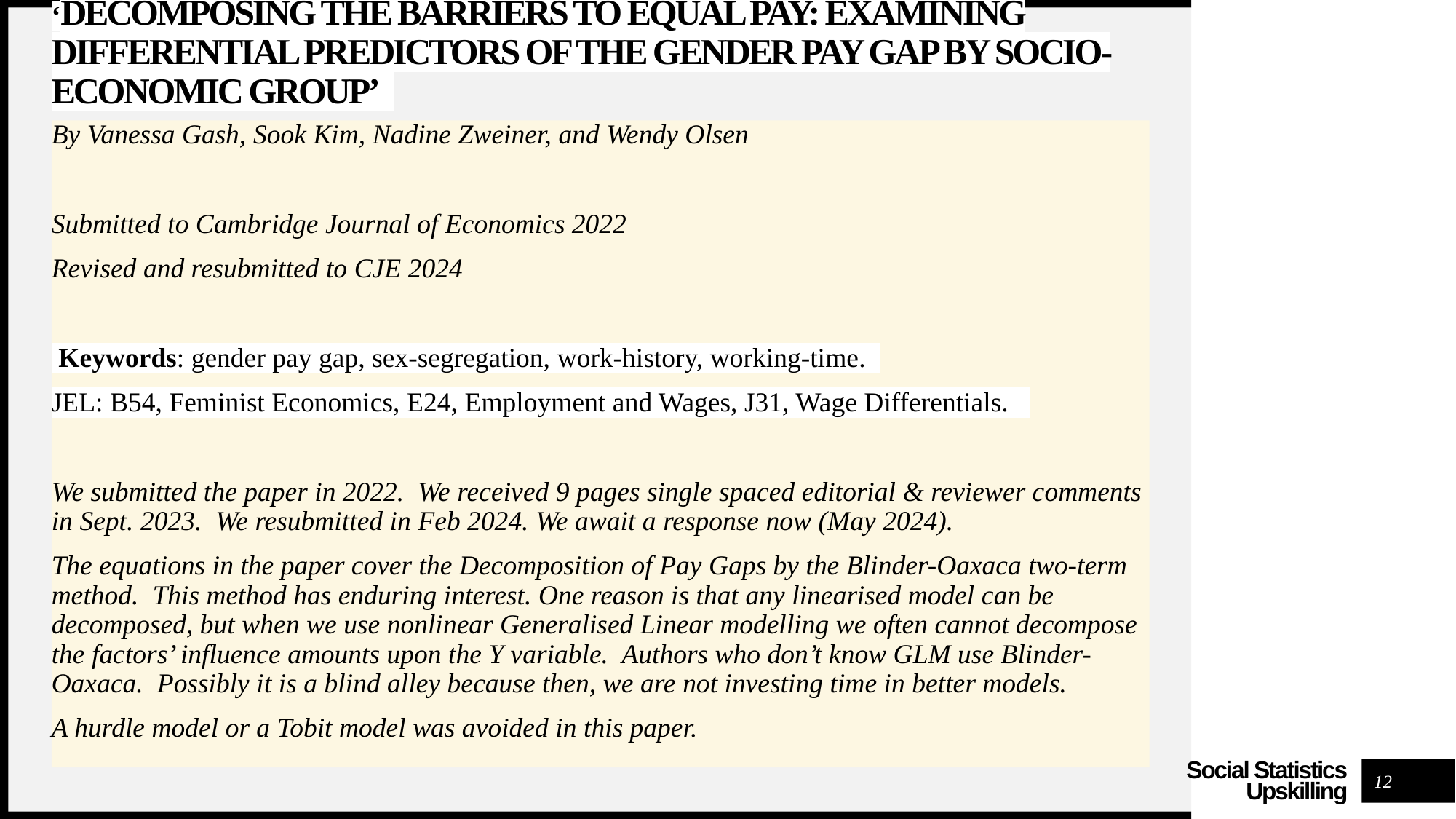

# ‘Decomposing the Barriers to Equal Pay: Examining Differential Predictors of the Gender Pay Gap by Socio-Economic Group’
By Vanessa Gash, Sook Kim, Nadine Zweiner, and Wendy Olsen

Submitted to Cambridge Journal of Economics 2022
Revised and resubmitted to CJE 2024

 Keywords: gender pay gap, sex-segregation, work-history, working-time.
JEL: B54, Feminist Economics, E24, Employment and Wages, J31, Wage Differentials.

We submitted the paper in 2022.  We received 9 pages single spaced editorial & reviewer comments in Sept. 2023.  We resubmitted in Feb 2024. We await a response now (May 2024).
The equations in the paper cover the Decomposition of Pay Gaps by the Blinder-Oaxaca two-term method.  This method has enduring interest. One reason is that any linearised model can be decomposed, but when we use nonlinear Generalised Linear modelling we often cannot decompose the factors’ influence amounts upon the Y variable.  Authors who don’t know GLM use Blinder-Oaxaca.  Possibly it is a blind alley because then, we are not investing time in better models.
A hurdle model or a Tobit model was avoided in this paper.
12